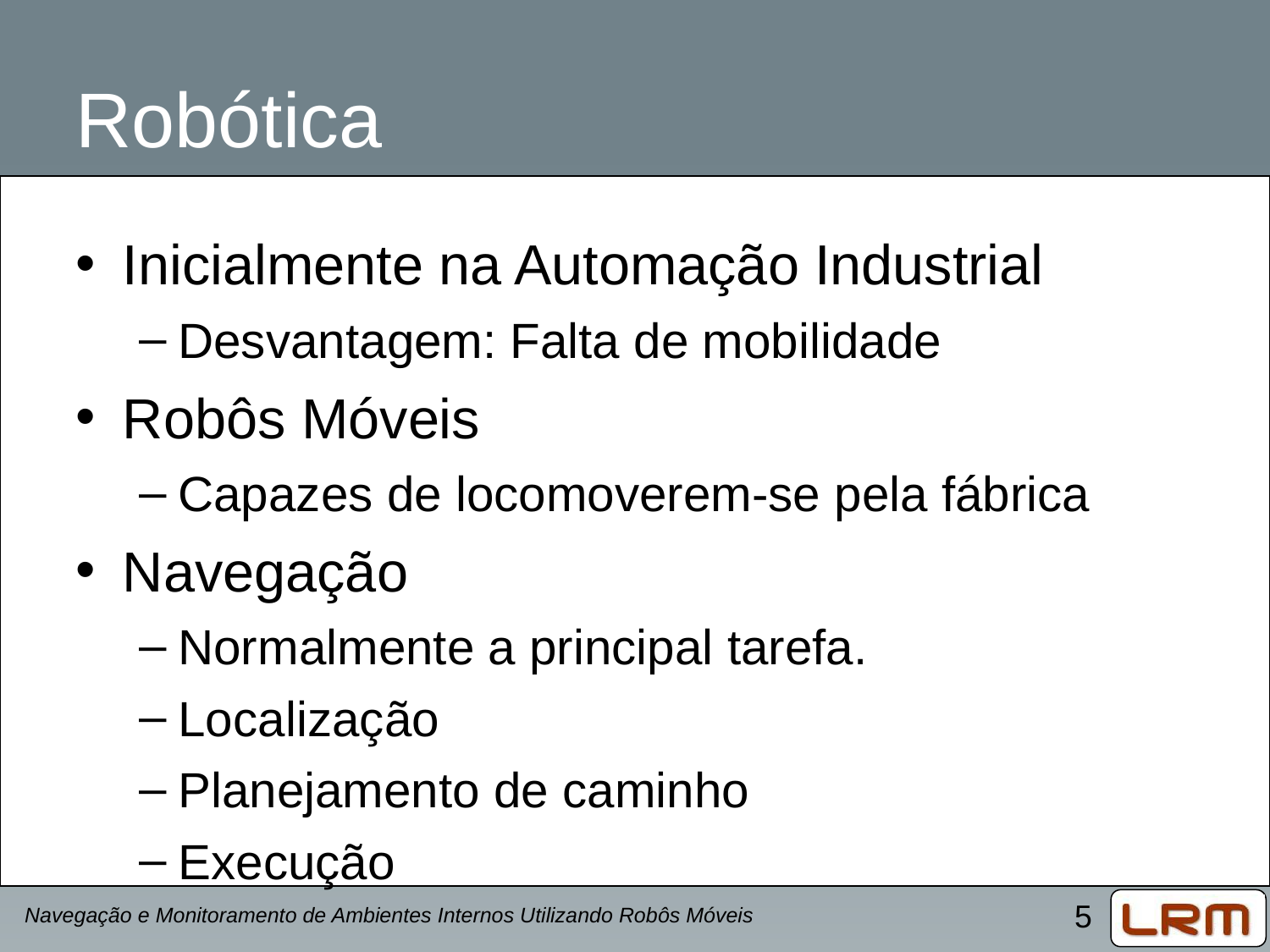

# Robótica
Inicialmente na Automação Industrial
Desvantagem: Falta de mobilidade
Robôs Móveis
Capazes de locomoverem-se pela fábrica
Navegação
Normalmente a principal tarefa.
Localização
Planejamento de caminho
Execução
Navegação e Monitoramento de Ambientes Internos Utilizando Robôs Móveis